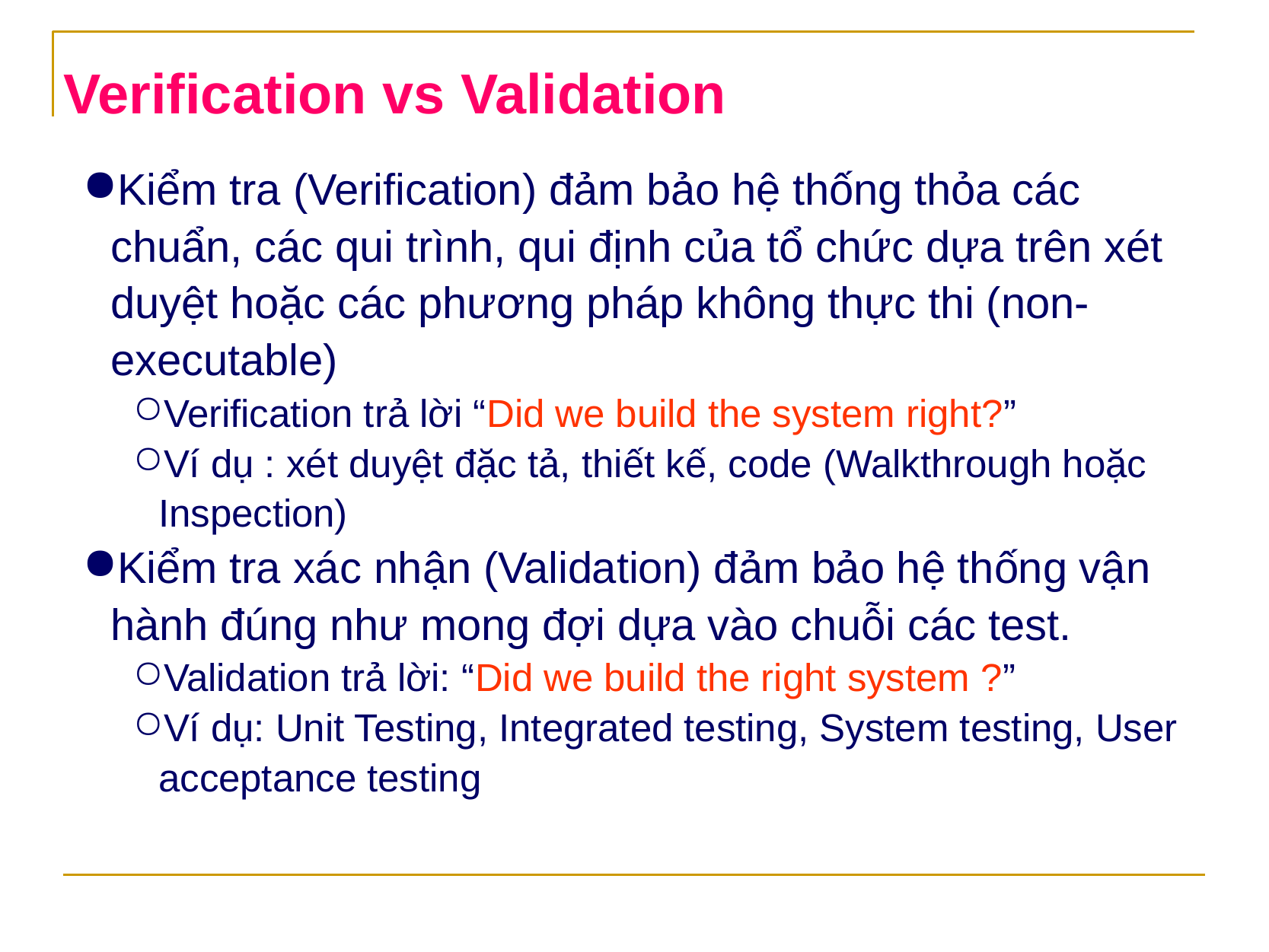

Verification vs Validation
Kiểm tra (Verification) đảm bảo hệ thống thỏa các chuẩn, các qui trình, qui định của tổ chức dựa trên xét duyệt hoặc các phương pháp không thực thi (non-executable)
Verification trả lời “Did we build the system right?”
Ví dụ : xét duyệt đặc tả, thiết kế, code (Walkthrough hoặc Inspection)
Kiểm tra xác nhận (Validation) đảm bảo hệ thống vận hành đúng như mong đợi dựa vào chuỗi các test.
Validation trả lời: “Did we build the right system ?”
Ví dụ: Unit Testing, Integrated testing, System testing, User acceptance testing